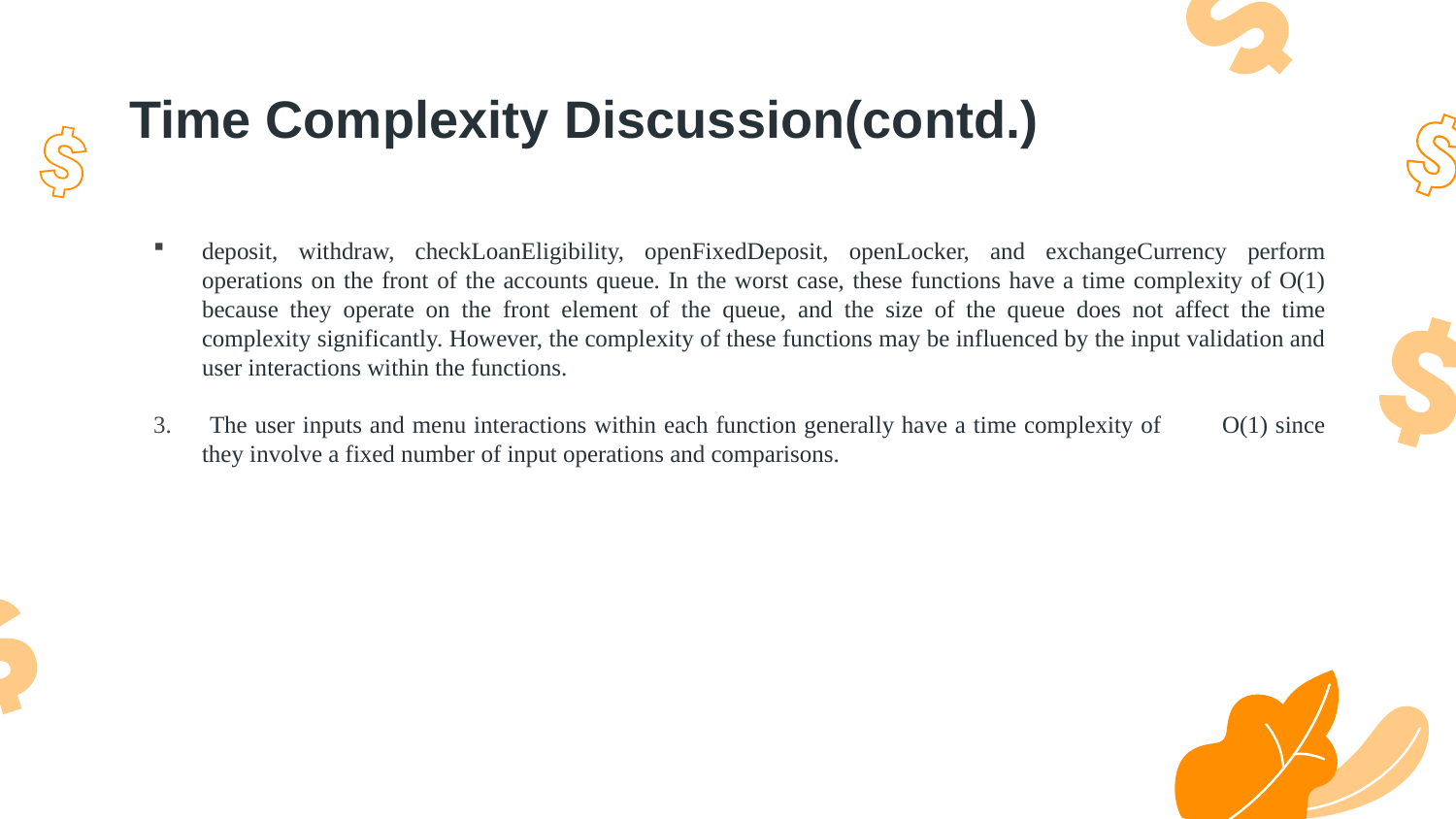

# Time Complexity Discussion(contd.)

deposit, withdraw, checkLoanEligibility, openFixedDeposit, openLocker, and exchangeCurrency perform operations on the front of the accounts queue. In the worst case, these functions have a time complexity of O(1) because they operate on the front element of the queue, and the size of the queue does not affect the time complexity significantly. However, the complexity of these functions may be influenced by the input validation and user interactions within the functions.

 The user inputs and menu interactions within each function generally have a time complexity of        O(1) since they involve a fixed number of input operations and comparisons.